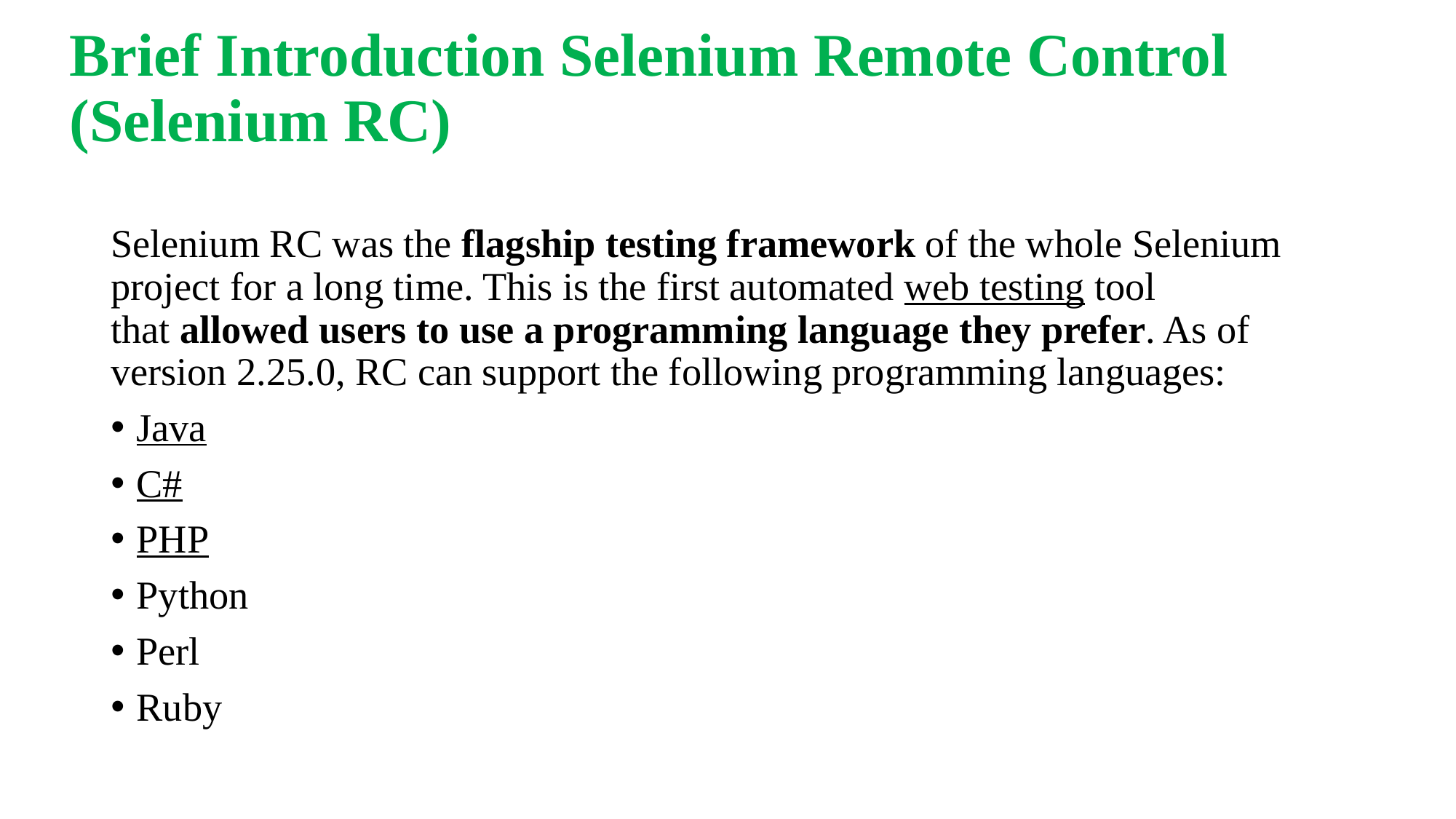

# Brief Introduction Selenium Remote Control (Selenium RC)
Selenium RC was the flagship testing framework of the whole Selenium project for a long time. This is the first automated web testing tool that allowed users to use a programming language they prefer. As of version 2.25.0, RC can support the following programming languages:
Java
C#
PHP
Python
Perl
Ruby